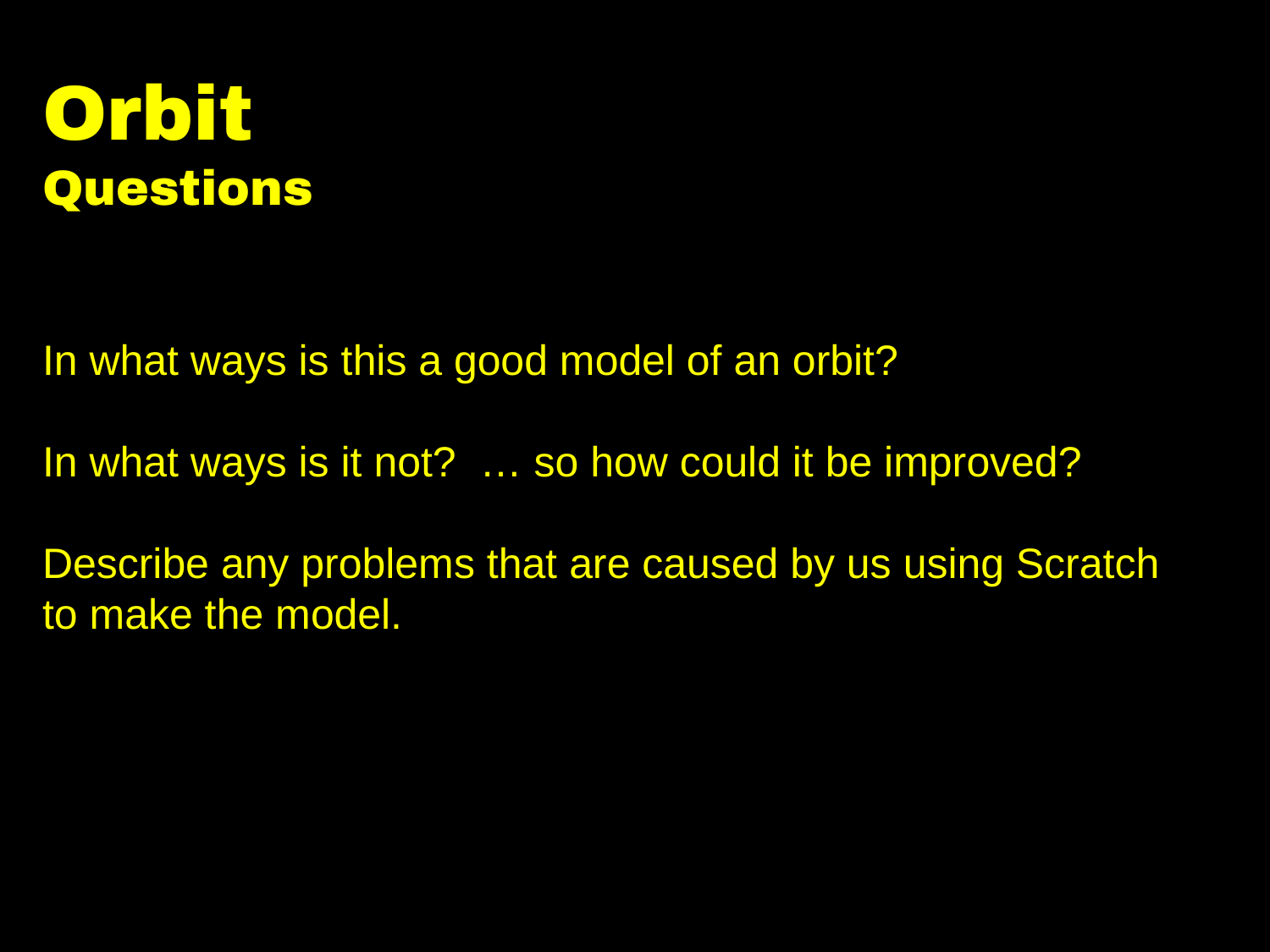

Orbit
Questions

In what ways is this a good model of an orbit?
In what ways is it not?  … so how could it be improved?

Describe any problems that are caused by us using Scratch to make the model.